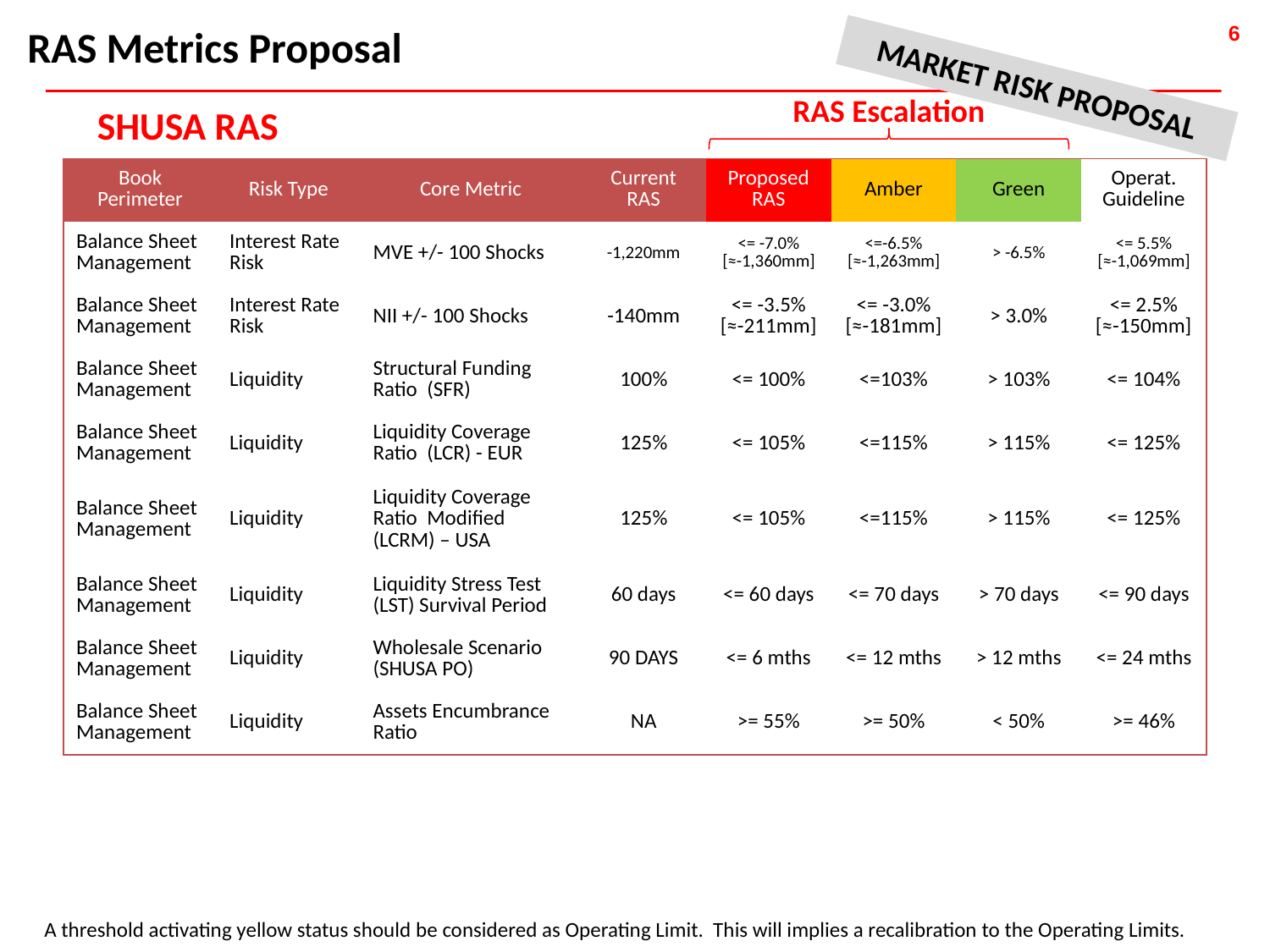

RAS Metrics Proposal
MARKET RISK PROPOSAL
RAS Escalation
SHUSA RAS
| Book Perimeter | Risk Type | Core Metric | Current RAS | Proposed RAS | Amber | Green | Operat. Guideline |
| --- | --- | --- | --- | --- | --- | --- | --- |
| Balance Sheet Management | Interest Rate Risk | MVE +/- 100 Shocks | -1,220mm | <= -7.0% [≈-1,360mm] | <=-6.5% [≈-1,263mm] | > -6.5% | <= 5.5% [≈-1,069mm] |
| Balance Sheet Management | Interest Rate Risk | NII +/- 100 Shocks | -140mm | <= -3.5% [≈-211mm] | <= -3.0% [≈-181mm] | > 3.0% | <= 2.5% [≈-150mm] |
| Balance Sheet Management | Liquidity | Structural Funding Ratio (SFR) | 100% | <= 100% | <=103% | > 103% | <= 104% |
| Balance Sheet Management | Liquidity | Liquidity Coverage Ratio (LCR) - EUR | 125% | <= 105% | <=115% | > 115% | <= 125% |
| Balance Sheet Management | Liquidity | Liquidity Coverage Ratio Modified (LCRM) – USA | 125% | <= 105% | <=115% | > 115% | <= 125% |
| Balance Sheet Management | Liquidity | Liquidity Stress Test (LST) Survival Period | 60 days | <= 60 days | <= 70 days | > 70 days | <= 90 days |
| Balance Sheet Management | Liquidity | Wholesale Scenario (SHUSA PO) | 90 DAYS | <= 6 mths | <= 12 mths | > 12 mths | <= 24 mths |
| Balance Sheet Management | Liquidity | Assets Encumbrance Ratio | NA | >= 55% | >= 50% | < 50% | >= 46% |
A threshold activating yellow status should be considered as Operating Limit.  This will implies a recalibration to the Operating Limits.